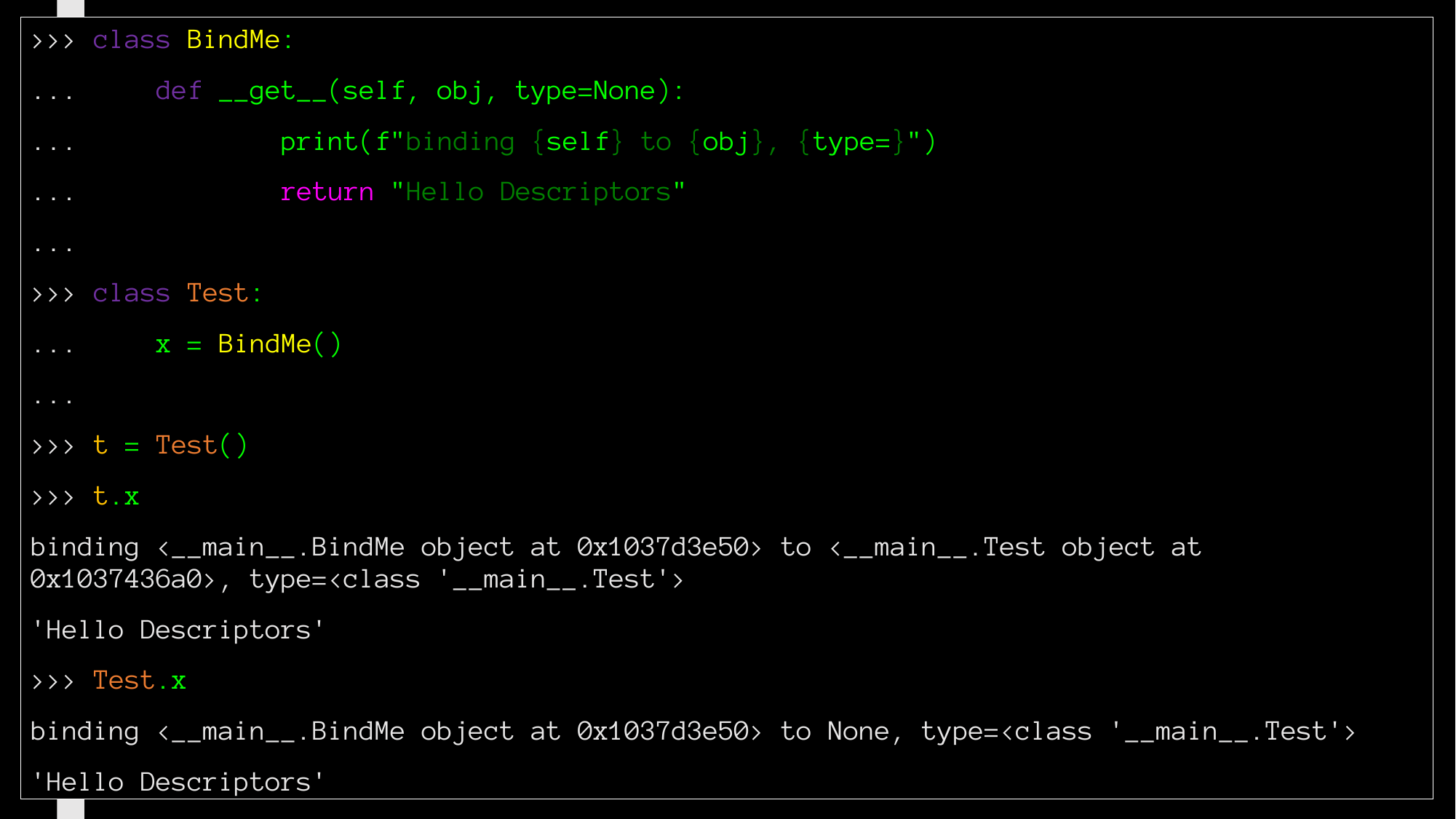

>>> class BindMe:
...     def __get__(self, obj, type=None):
...             print(f"binding {self} to {obj}, {type=}")
...             return "Hello Descriptors"
...
>>> class Test:
...     x = BindMe()
...
>>> t = Test()
>>> t.x
binding <__main__.BindMe object at 0x1037d3e50> to <__main__.Test object at 0x1037436a0>, type=<class '__main__.Test'>
'Hello Descriptors'
>>> Test.x
binding <__main__.BindMe object at 0x1037d3e50> to None, type=<class '__main__.Test'>
'Hello Descriptors'